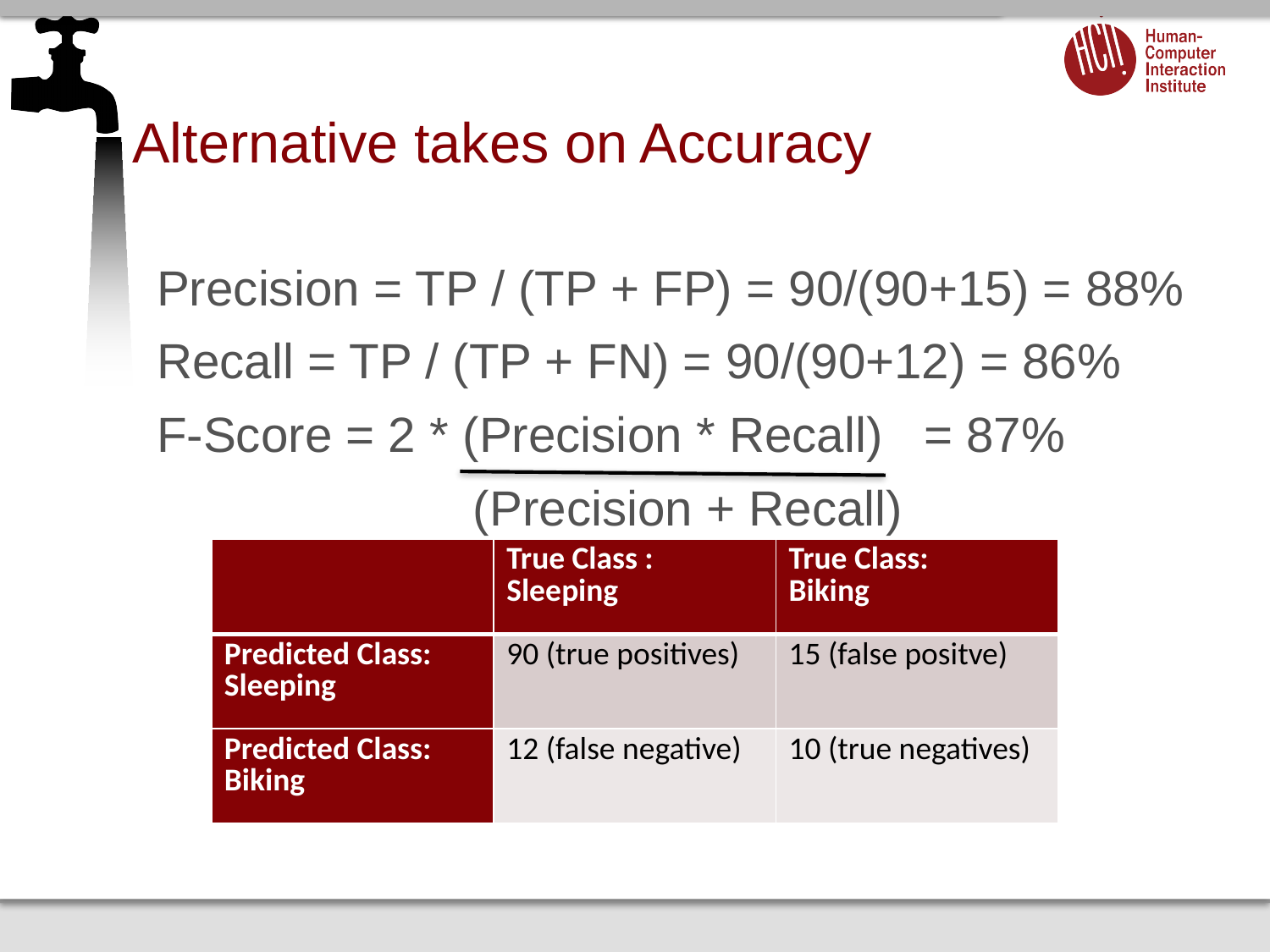

# Alternative takes on Accuracy
Precision = TP / (TP + FP) = 90/(90+15) = 88%
Recall = TP / (TP + FN) = 90/(90+12) = 86%
F-Score = 2 * (Precision * Recall)   = 87%
                       (Precision + Recall)
|  | True Class : Sleeping | True Class: Biking |
| --- | --- | --- |
| Predicted Class: Sleeping | 90 (true positives) | 15 (false positve) |
| Predicted Class: Biking | 12 (false negative) | 10 (true negatives) |